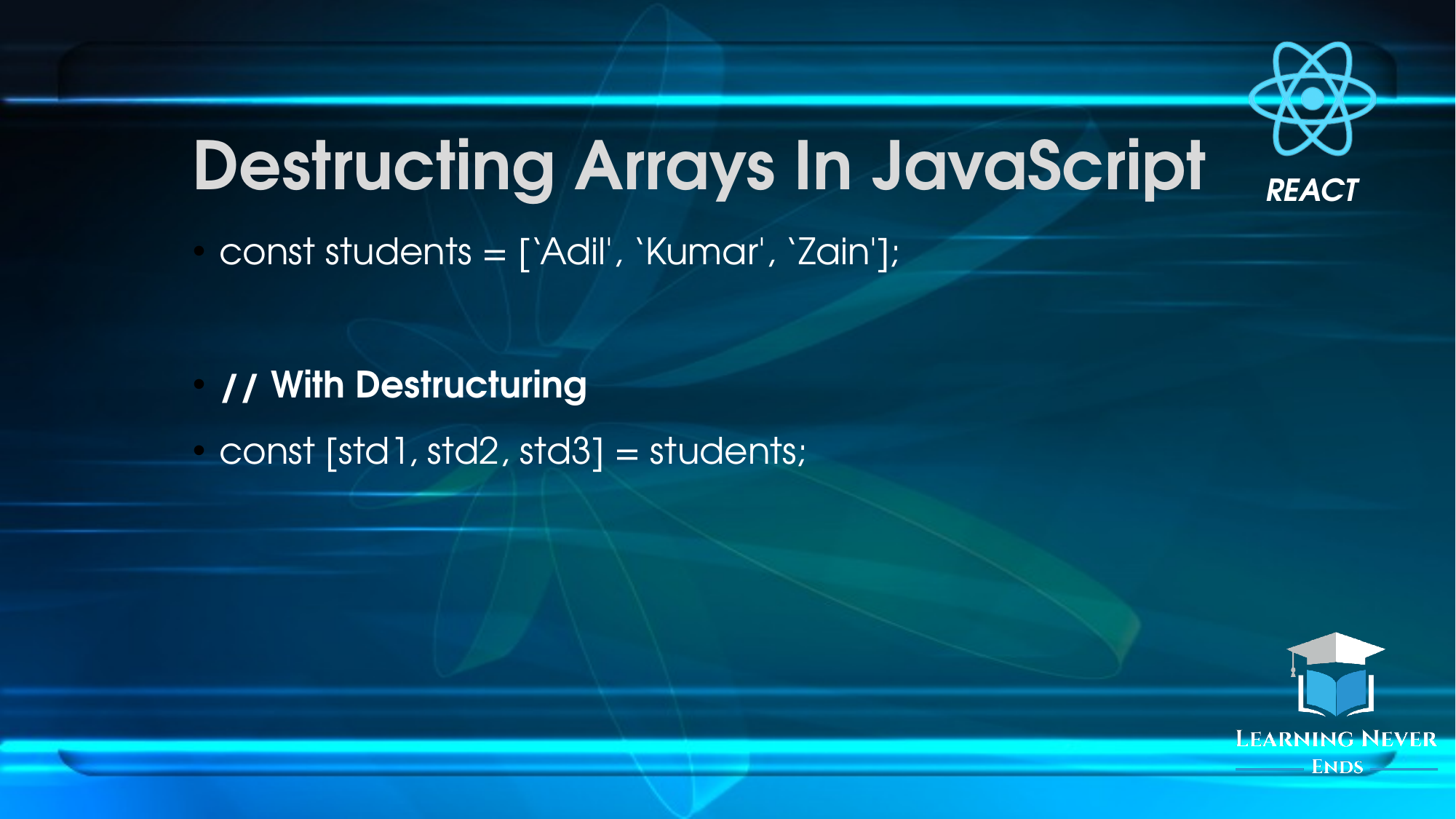

# Destructing Arrays In JavaScript
const students = [‘Adil', ‘Kumar', ‘Zain'];

// With Destructuring
const [std1, std2, std3] = students;